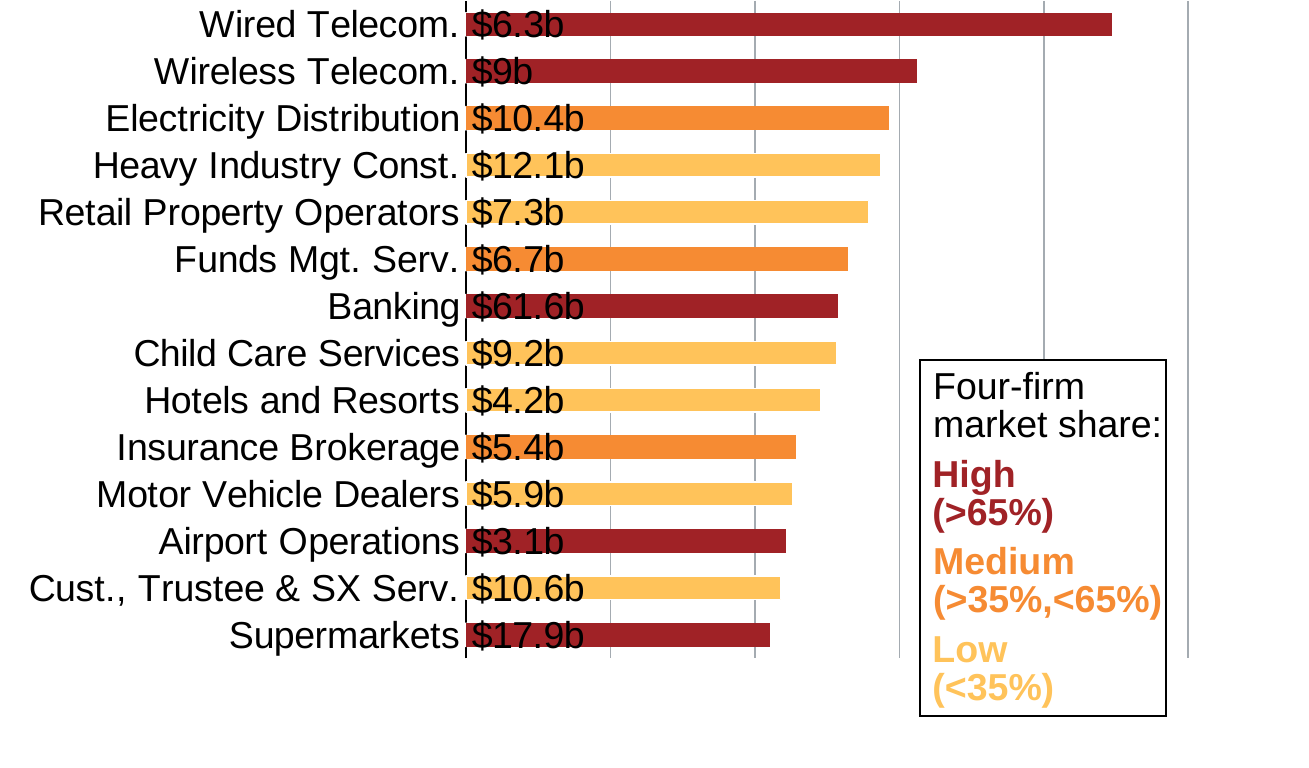

### Chart

| Category | ROEl | ROEm | ROEh | VA_ind |
|---|---|---|---|---|
| Wired Telecom. | 0.0 | 0.0 | 22.34823 | 2.0 |
| Wireless Telecom. | 0.0 | 0.0 | 15.6019 | 2.0 |
| Electricity Distribution | 0.0 | 14.64773 | 0.0 | 2.0 |
| Heavy Industry Const. | 14.36024 | 0.0 | 0.0 | 2.0 |
| Retail Property Operators | 13.9352 | 0.0 | 0.0 | 2.0 |
| Funds Mgt. Serv. | 0.0 | 13.22515 | 0.0 | 2.0 |
| Banking | 0.0 | 0.0 | 12.88272 | 2.0 |
| Child Care Services | 12.84369 | 0.0 | 0.0 | 2.0 |
| Hotels and Resorts | 12.28802 | 0.0 | 0.0 | 2.0 |
| Insurance Brokerage | 0.0 | 11.44118 | 0.0 | 2.0 |
| Motor Vehicle Dealers | 11.32856 | 0.0 | 0.0 | 2.0 |
| Airport Operations | 0.0 | 0.0 | 11.08894 | 2.0 |
| Cust., Trustee & SX Serv. | 10.89571 | 0.0 | 0.0 | 2.0 |
| Supermarkets | 0.0 | 0.0 | 10.51968 | 2.0 |
Four-firm
market share:
High
(>65%)
Medium
(>35%,<65%)
Low
(<35%)